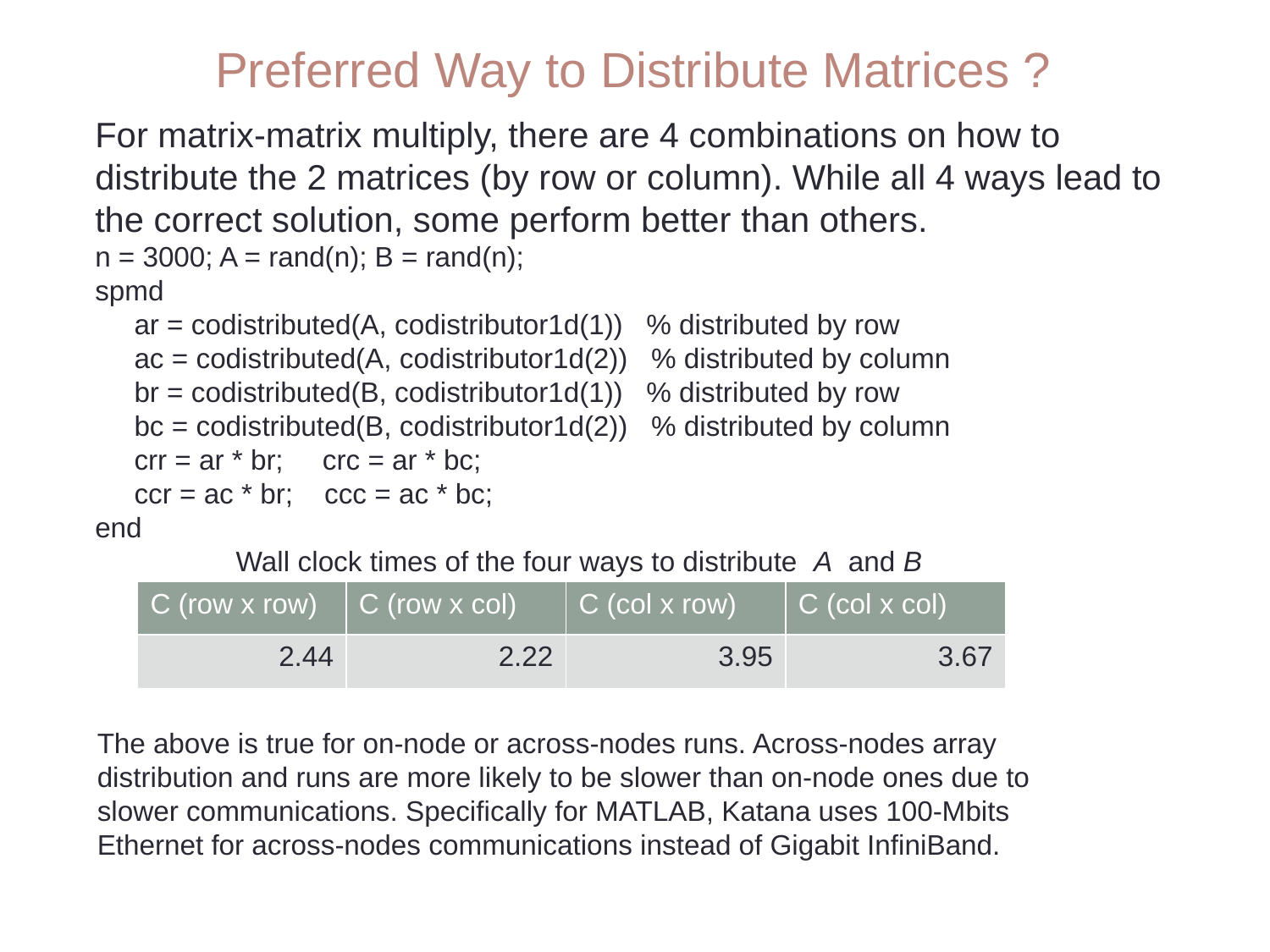

Preferred Way to Distribute Matrices ?

For matrix-matrix multiply, there are 4 combinations on how to distribute the 2 matrices (by row or column). While all 4 ways lead to the correct solution, some perform better than others.
n = 3000; A = rand(n); B = rand(n);
spmd
     ar = codistributed(A, codistributor1d(1))   % distributed by row
     ac = codistributed(A, codistributor1d(2))   % distributed by column
     br = codistributed(B, codistributor1d(1))   % distributed by row
     bc = codistributed(B, codistributor1d(2))   % distributed by column
     crr = ar * br;     crc = ar * bc;
     ccr = ac * br;    ccc = ac * bc;
end
                  Wall clock times of the four ways to distribute  A  and B
| C (row x row) | C (row x col) | C (col x row) | C (col x col) |
| --- | --- | --- | --- |
| 2.44 | 2.22 | 3.95 | 3.67 |
The above is true for on-node or across-nodes runs. Across-nodes array distribution and runs are more likely to be slower than on-node ones due to slower communications. Specifically for MATLAB, Katana uses 100-Mbits Ethernet for across-nodes communications instead of Gigabit InfiniBand.
Spring  2012
30